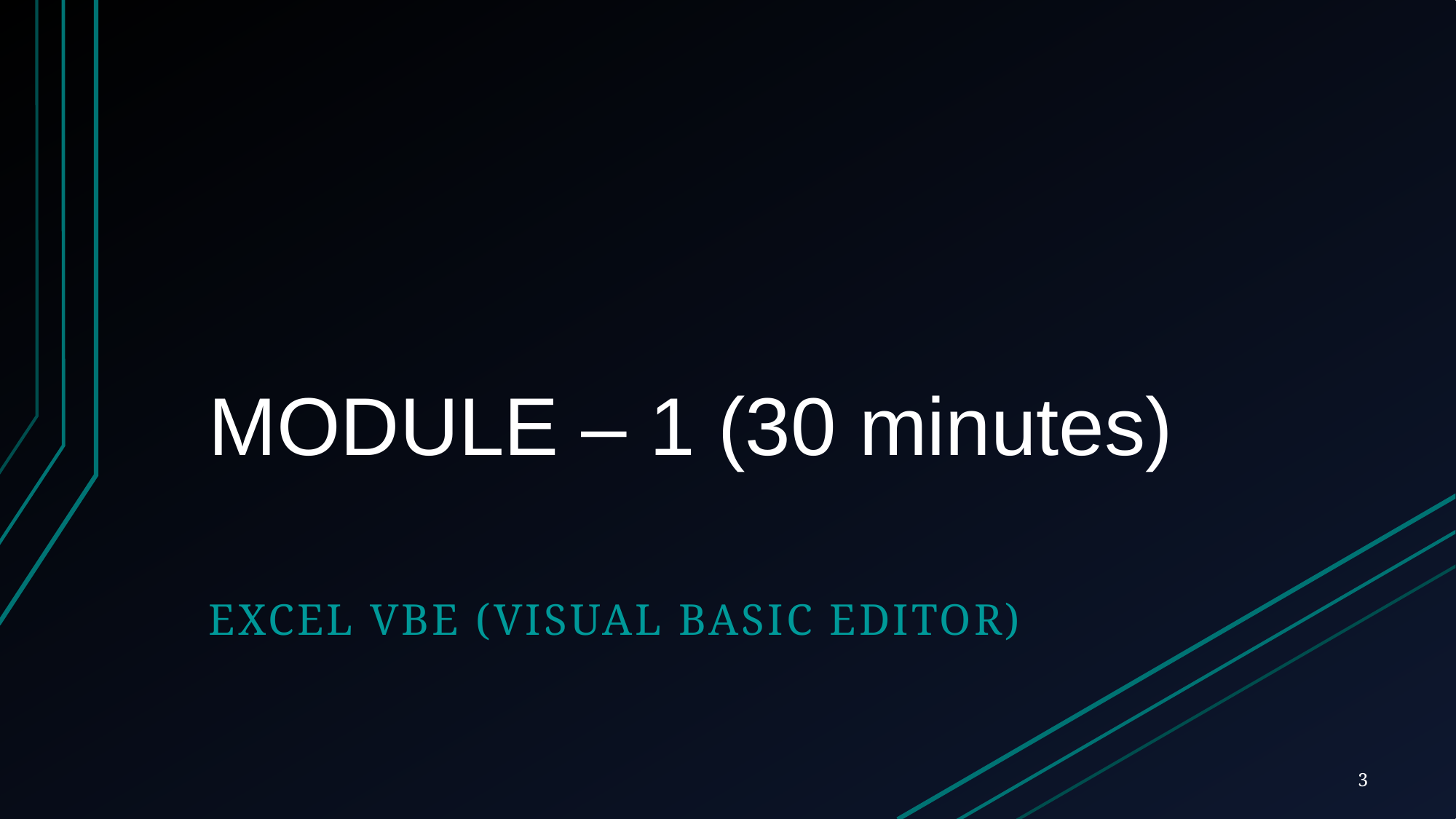

Accessing the Visual Basic Editor (VBE).
Switching between Excel and VBE
Discussing VBE Window
# MODULE – 1 (30 minutes)
excel VBE (VISUAL BASIC EDITOR)
3